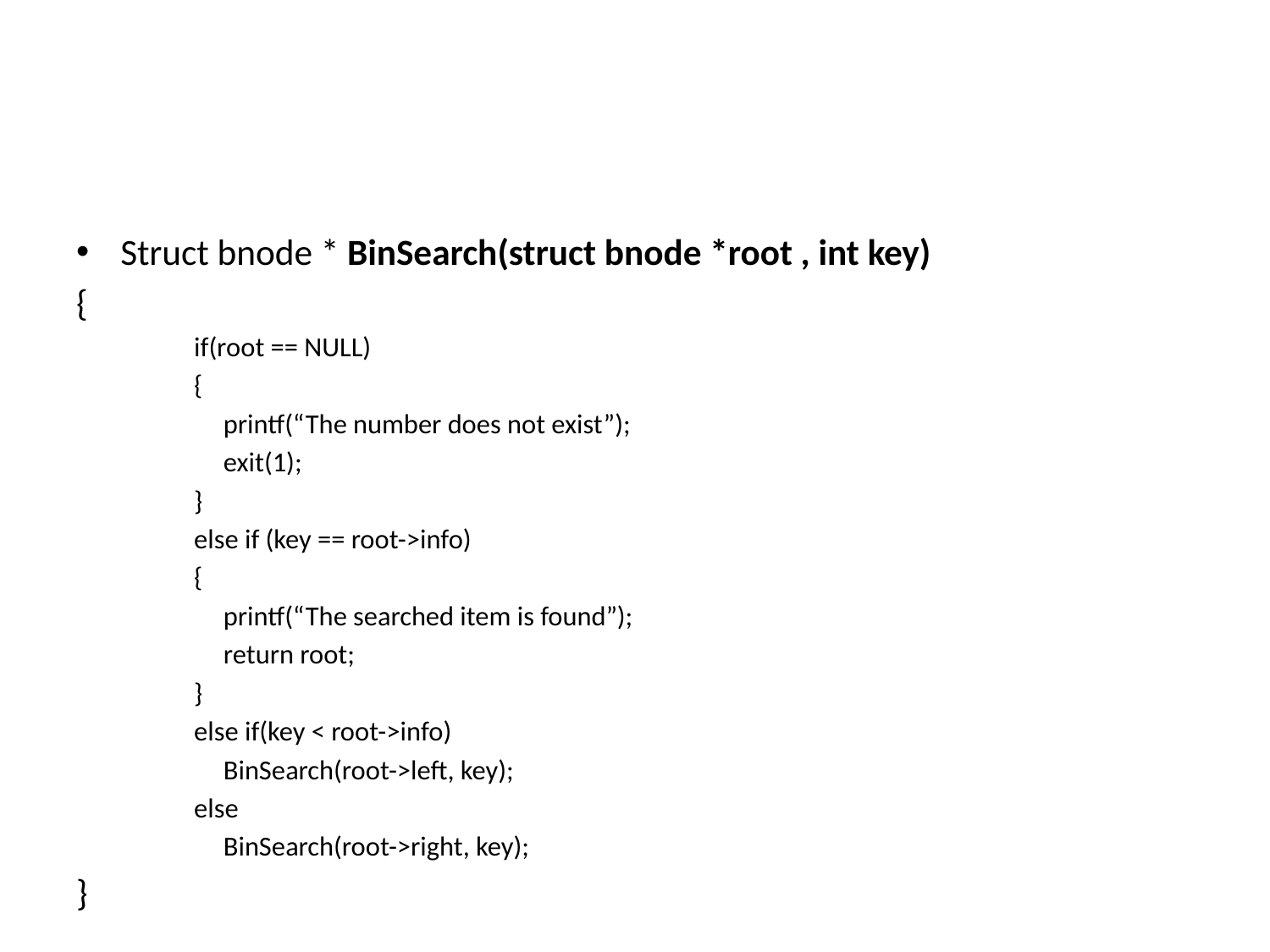

#
Struct bnode * BinSearch(struct bnode *root , int key)
{
if(root == NULL)
{
	printf(“The number does not exist”);
	exit(1);
}
else if (key == root->info)
{
	printf(“The searched item is found”);
	return root;
}
else if(key < root->info)
	BinSearch(root->left, key);
else
	BinSearch(root->right, key);
}